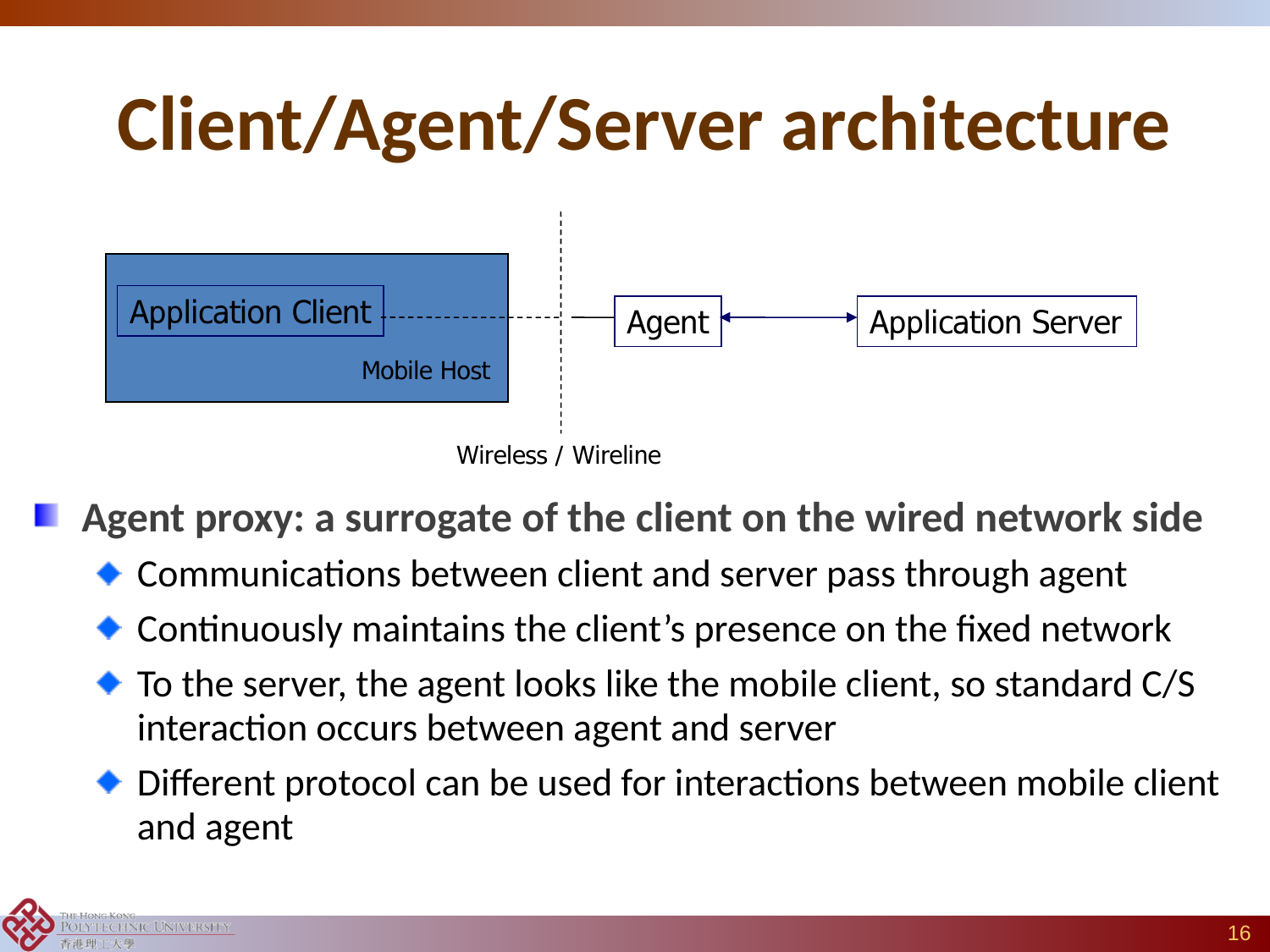

# Client/Agent/Server architecture

Application Client
Agent
Application Server

Mobile Host
Wireless / Wireline
Agent proxy: a surrogate of the client on the wired network side
Communications between client and server pass through agent
Continuously maintains the client’s presence on the fixed network
To the server, the agent looks like the mobile client, so standard C/S interaction occurs between agent and server
Different protocol can be used for interactions between mobile client and agent